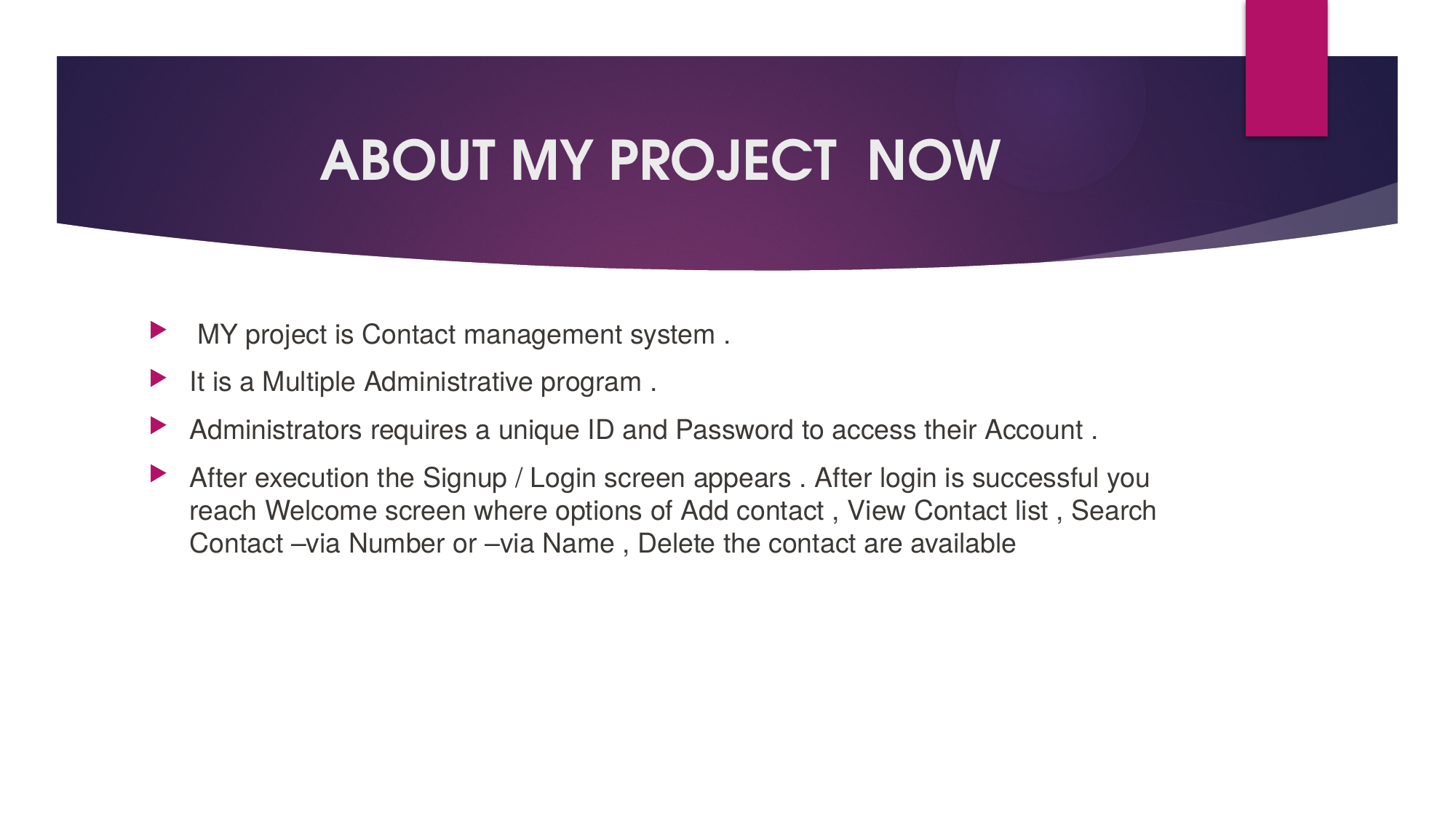

# ABOUT MY PROJECT  NOW
 MY project is Contact management system .
It is a Multiple Administrative program .
Administrators requires a unique ID and Password to access their Account .
After execution the Signup / Login screen appears . After login is successful you reach Welcome screen where options of Add contact , View Contact list , Search Contact –via Number or –via Name , Delete the contact are available